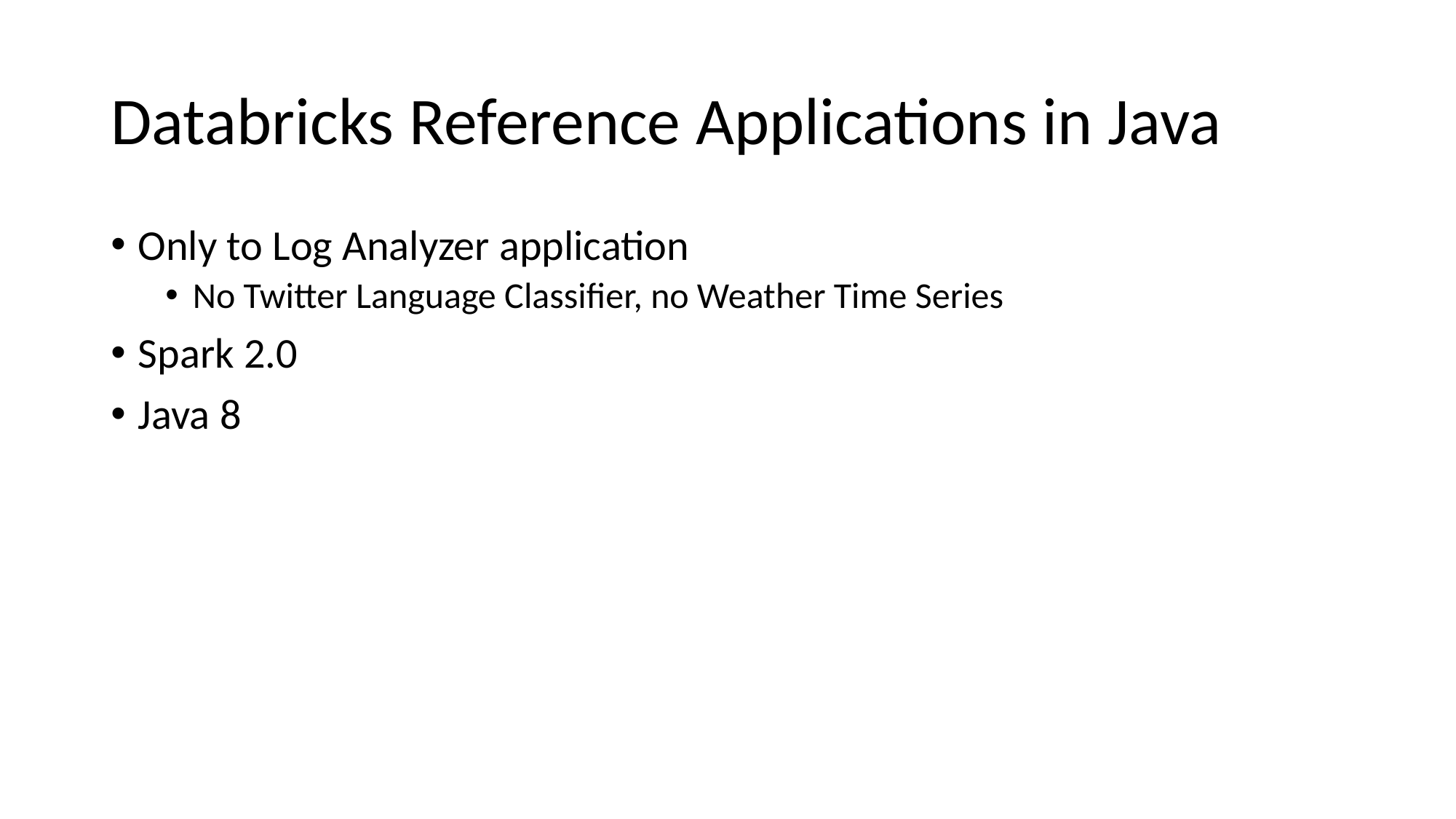

# Databricks Reference Applications in Java
Only to Log Analyzer application
No Twitter Language Classifier, no Weather Time Series
Spark 2.0
Java 8